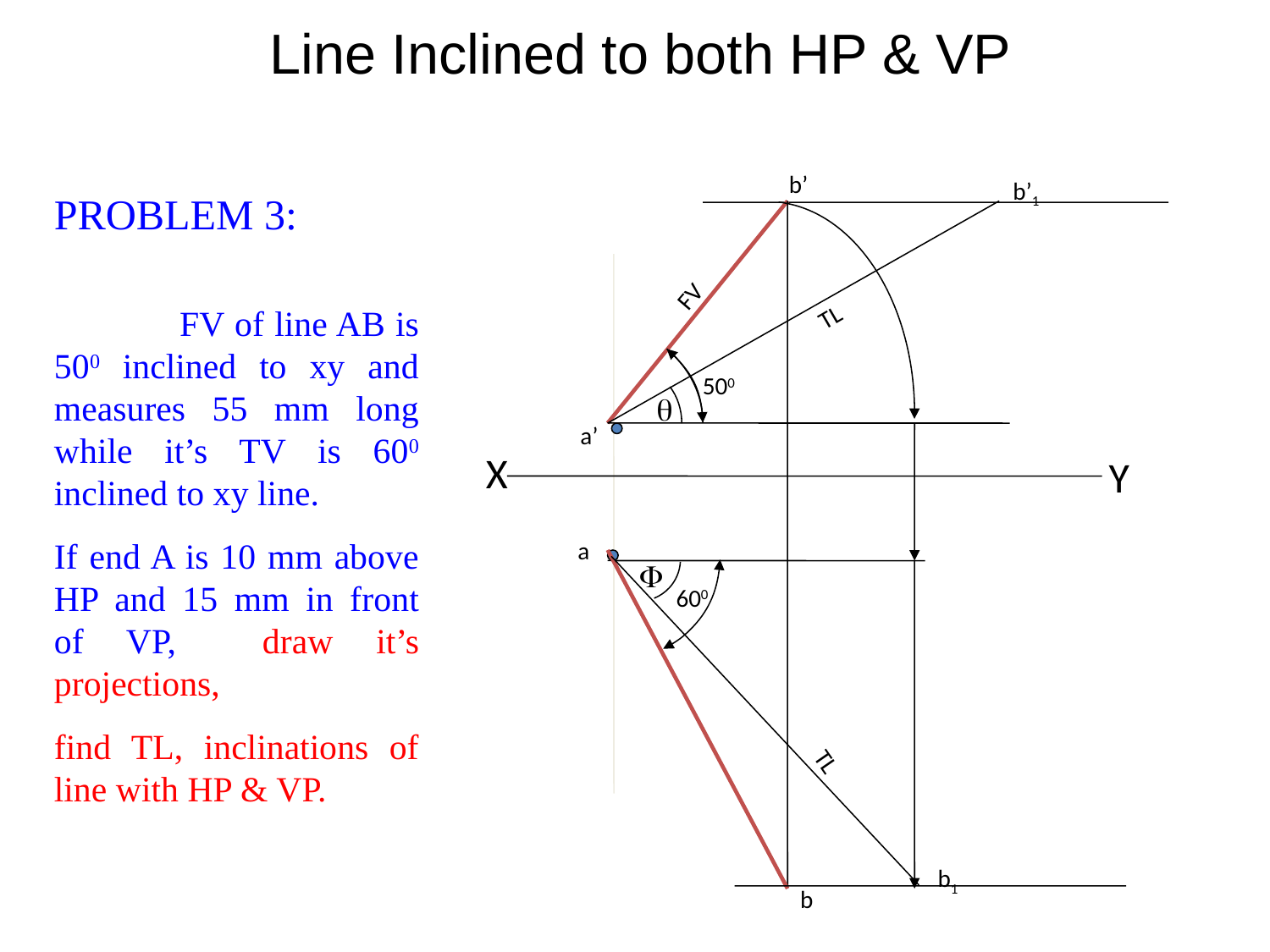

Line Inclined to both HP & VP
b’
b’1
PROBLEM 3:
                                                      FV of line AB is 500 inclined to xy and measures 55 mm long while it’s TV is 600 inclined to xy line.
If end A is 10 mm above HP and 15 mm in front of VP,  draw it’s projections,
find TL, inclinations of line with HP & VP.

FV
TL

500
θ

a’

X
Y

a

Φ

600

TL
b1
b